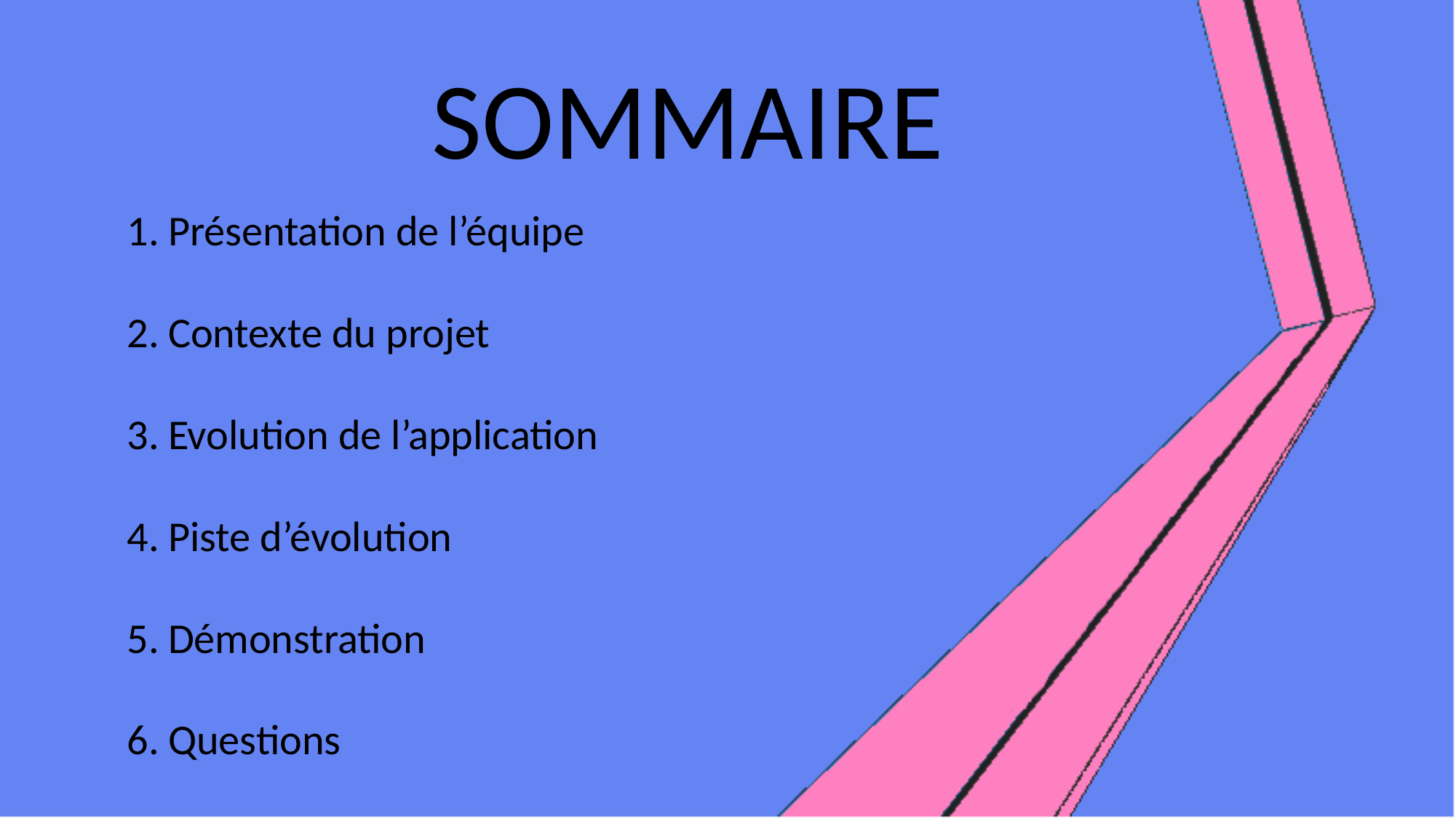

SOMMAIRE
Présentation de l’équipe

Contexte du projet

Evolution de l’application

Piste d’évolution

Démonstration

Questions